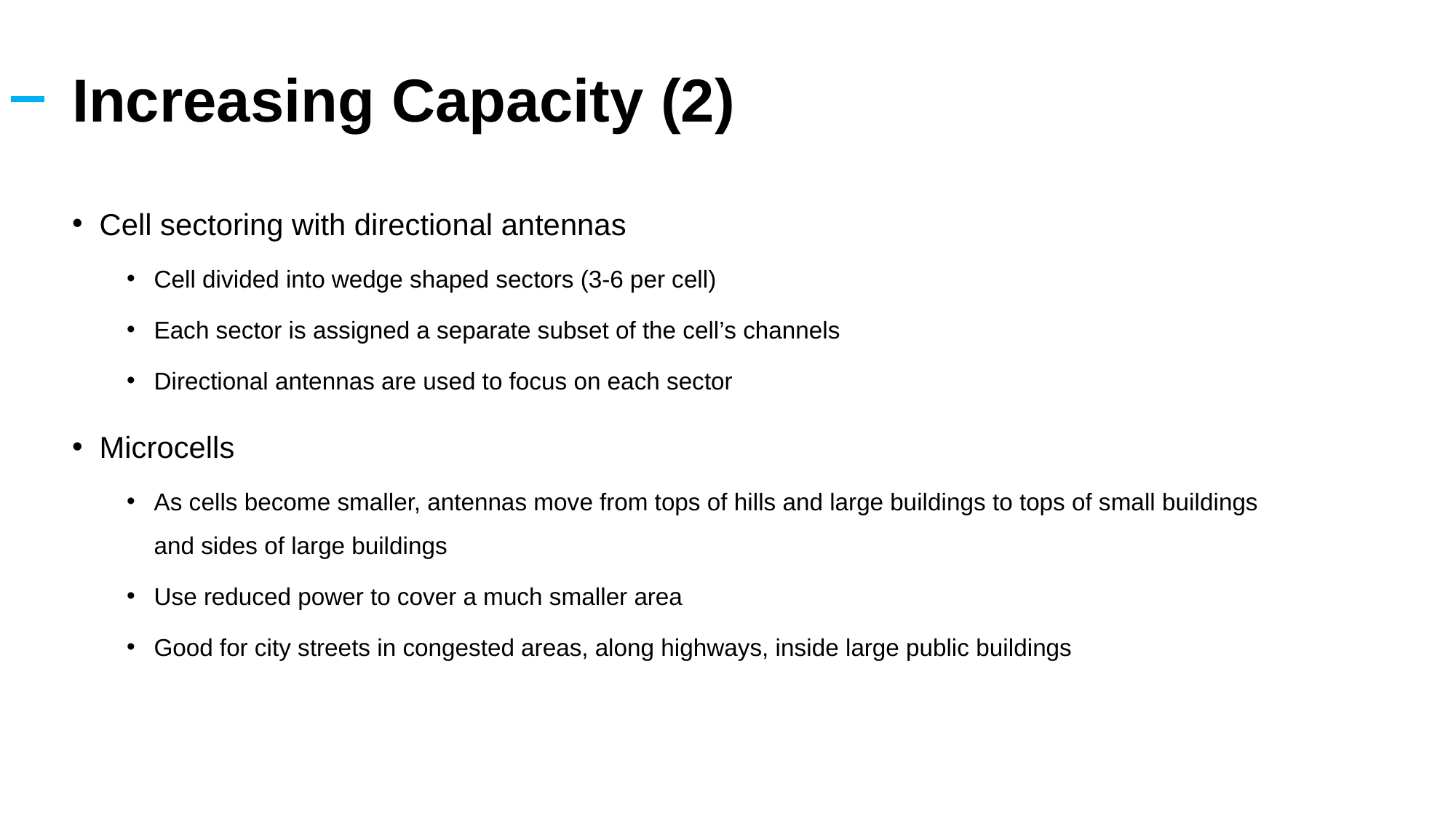

# Increasing Capacity (2)

Cell sectoring with directional antennas
Cell divided into wedge shaped sectors (3-6 per cell)
Each sector is assigned a separate subset of the cell’s channels
Directional antennas are used to focus on each sector
Microcells
As cells become smaller, antennas move from tops of hills and large buildings to tops of small buildings and sides of large buildings
Use reduced power to cover a much smaller area
Good for city streets in congested areas, along highways, inside large public buildings